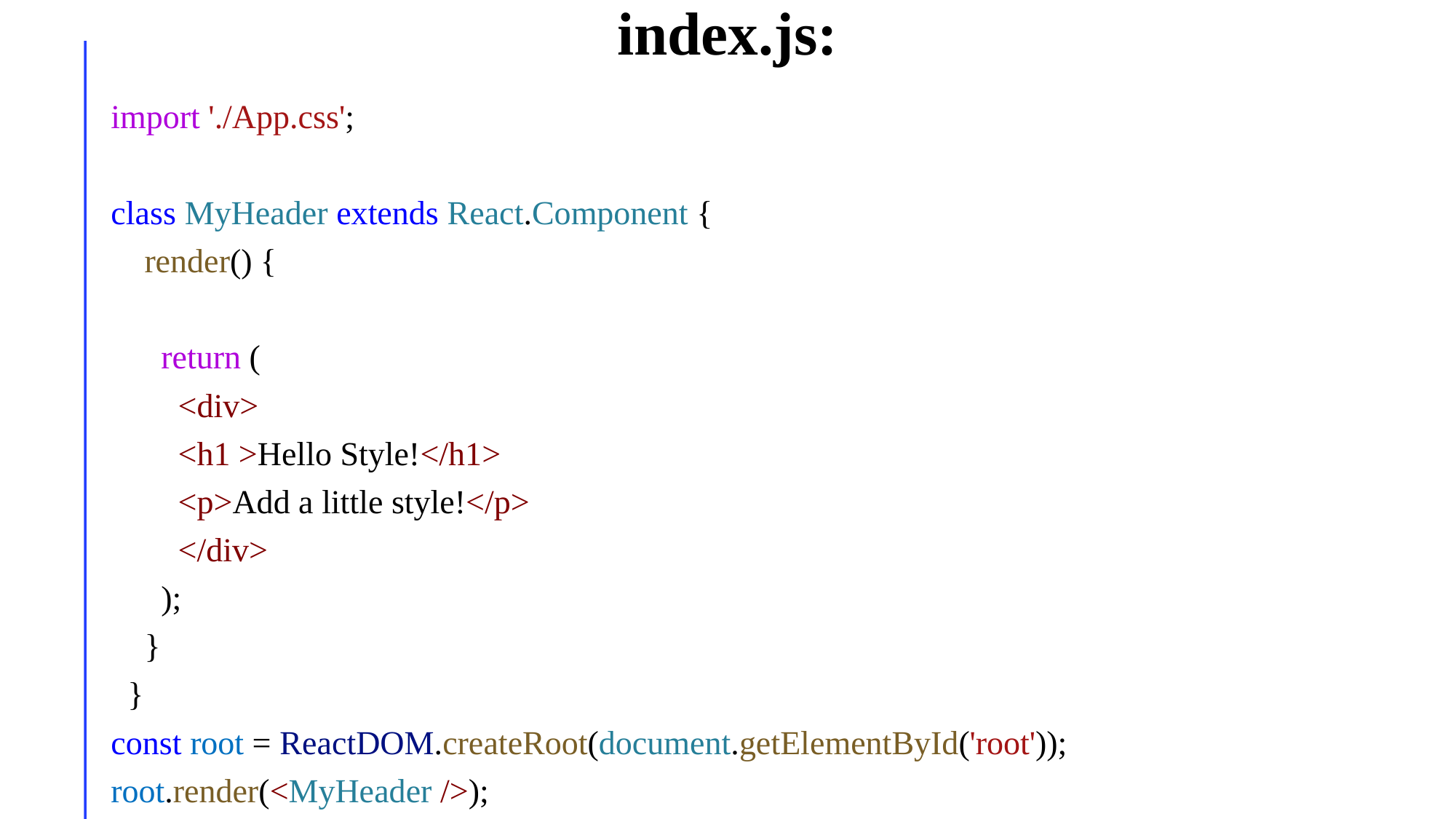

# index.js:
import './App.css';
class MyHeader extends React.Component {
    render() {

      return (
        <div>
        <h1 >Hello Style!</h1>
        <p>Add a little style!</p>
        </div>
      );
    }
  }
const root = ReactDOM.createRoot(document.getElementById('root'));
root.render(<MyHeader />);